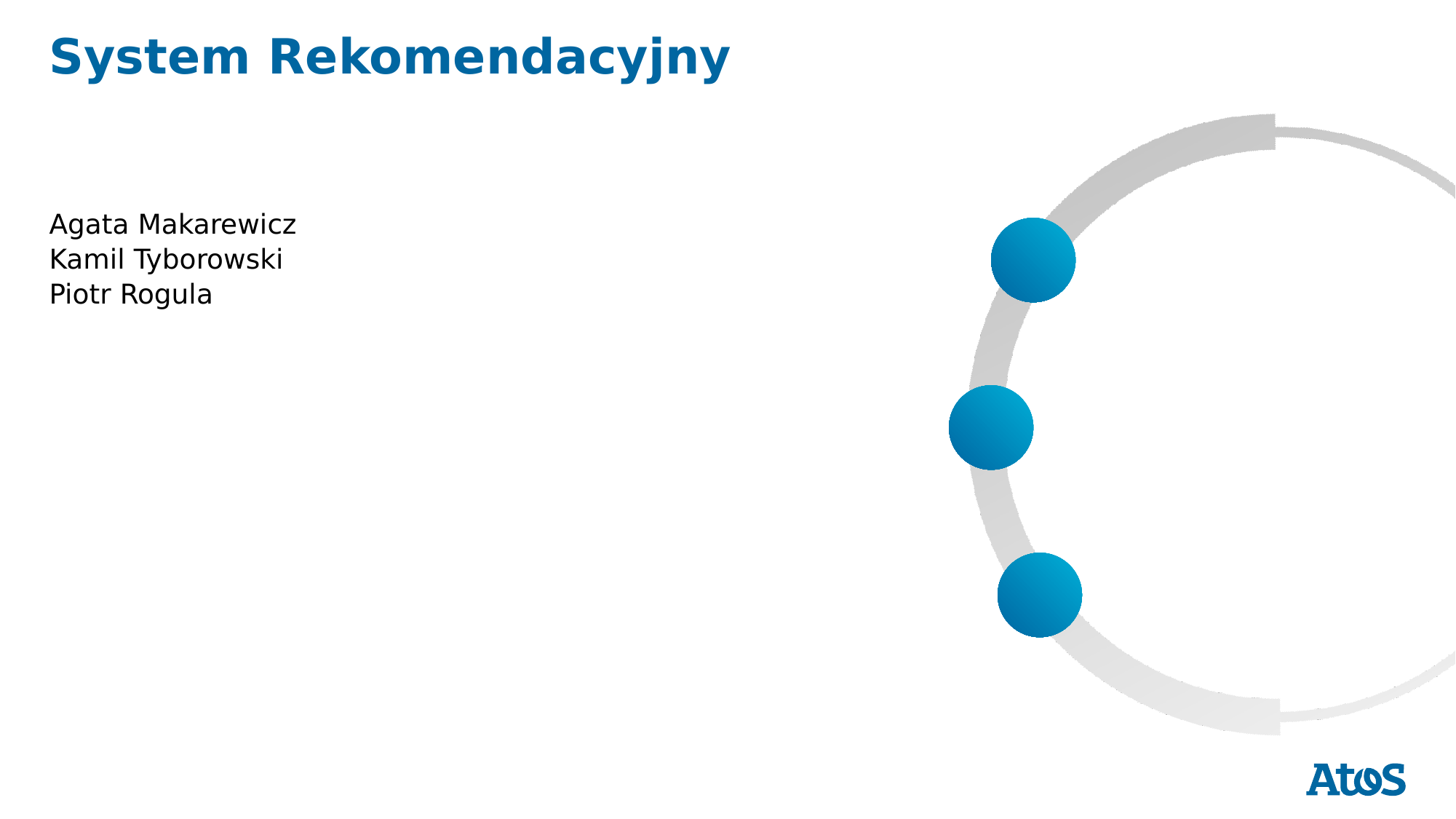

# System Rekomendacyjny
Agata Makarewicz
Kamil Tyborowski
Piotr Rogula